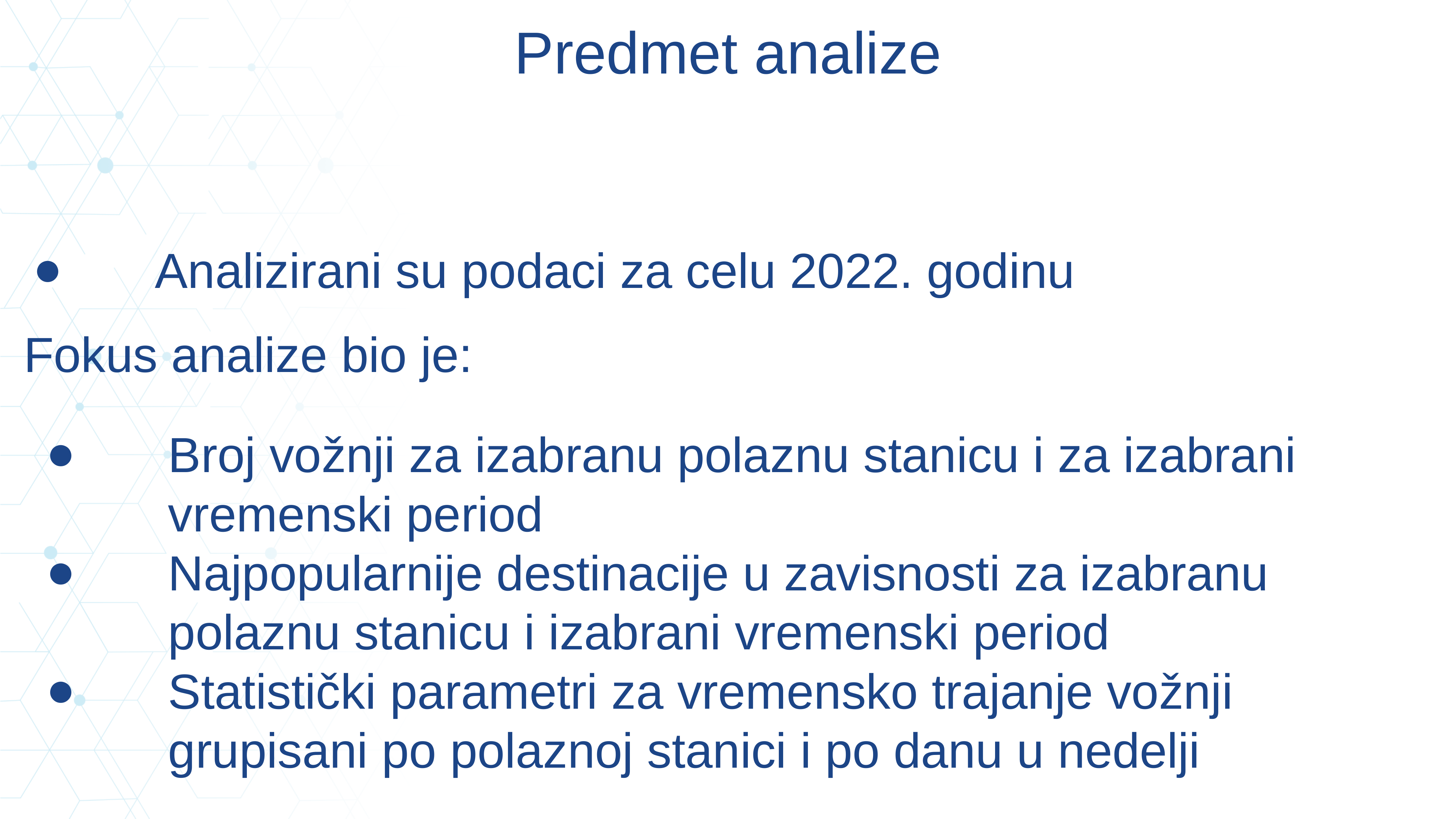

Predmet analize
Analizirani su podaci za celu 2022. godinu

Fokus analize bio je:
Broj vožnji za izabranu polaznu stanicu i za izabrani vremenski period
Najpopularnije destinacije u zavisnosti za izabranu polaznu stanicu i izabrani vremenski period
Statistički parametri za vremensko trajanje vožnji grupisani po polaznoj stanici i po danu u nedelji